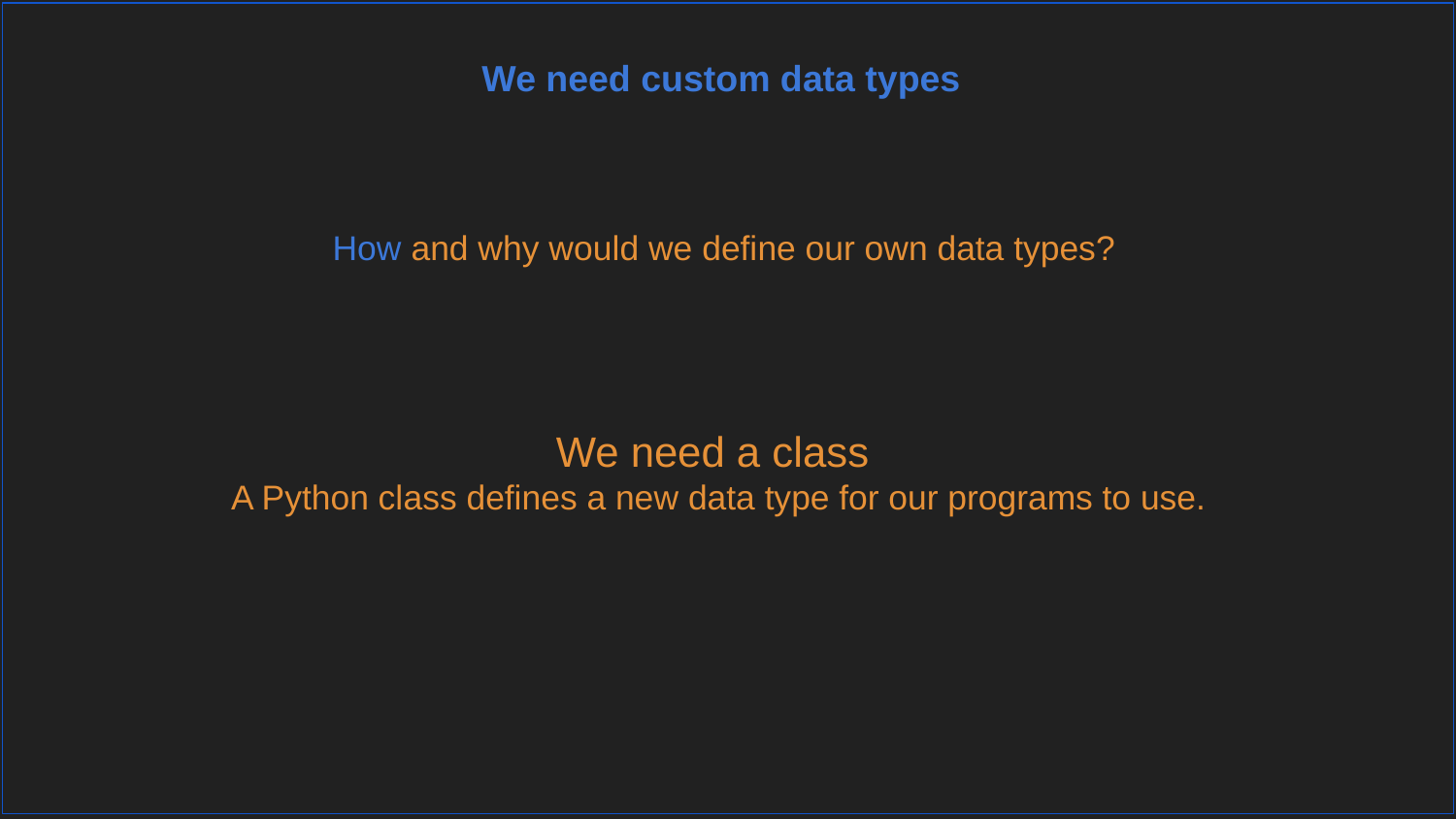

We need custom data types
How and why would we define our own data types?
We need a class
A Python class defines a new data type for our programs to use.